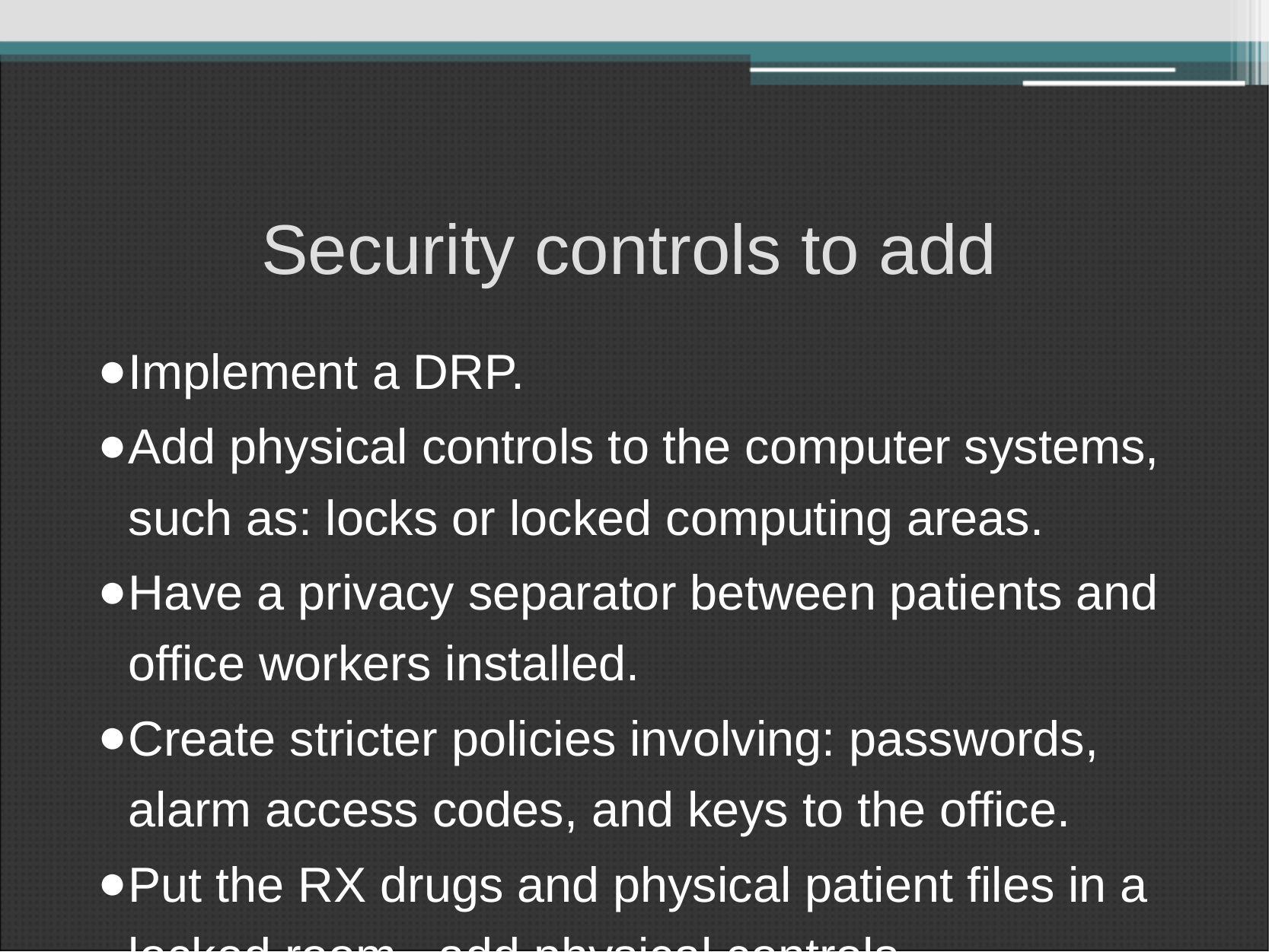

# Security controls to add
Implement a DRP.
Add physical controls to the computer systems, such as: locks or locked computing areas.
Have a privacy separator between patients and office workers installed.
Create stricter policies involving: passwords, alarm access codes, and keys to the office.
Put the RX drugs and physical patient files in a locked room– add physical controls.